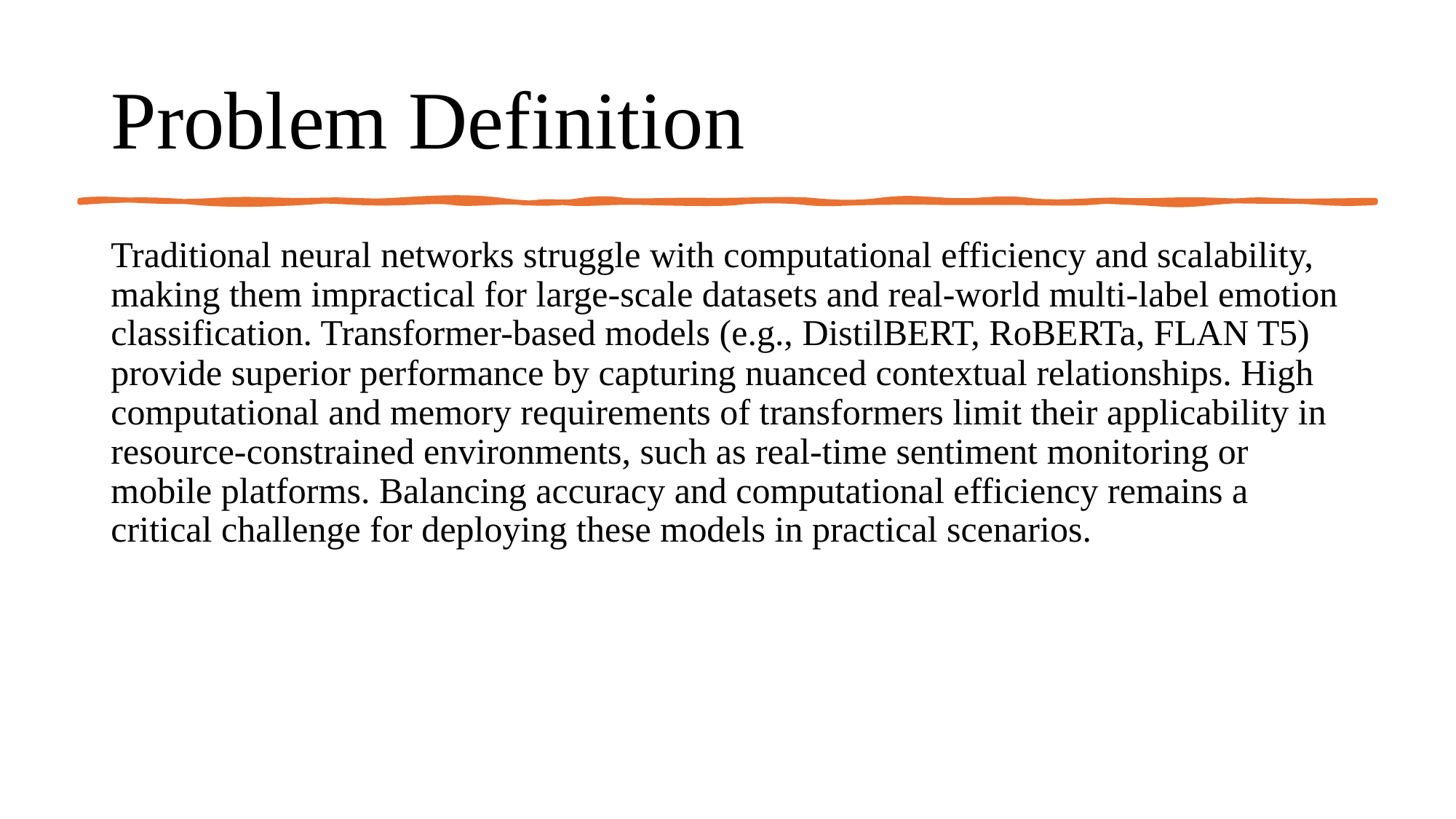

# Problem Definition

Traditional neural networks struggle with computational efficiency and scalability, making them impractical for large-scale datasets and real-world multi-label emotion classification. Transformer-based models (e.g., DistilBERT, RoBERTa, FLAN T5) provide superior performance by capturing nuanced contextual relationships. High computational and memory requirements of transformers limit their applicability in resource-constrained environments, such as real-time sentiment monitoring or mobile platforms. Balancing accuracy and computational efficiency remains a critical challenge for deploying these models in practical scenarios.